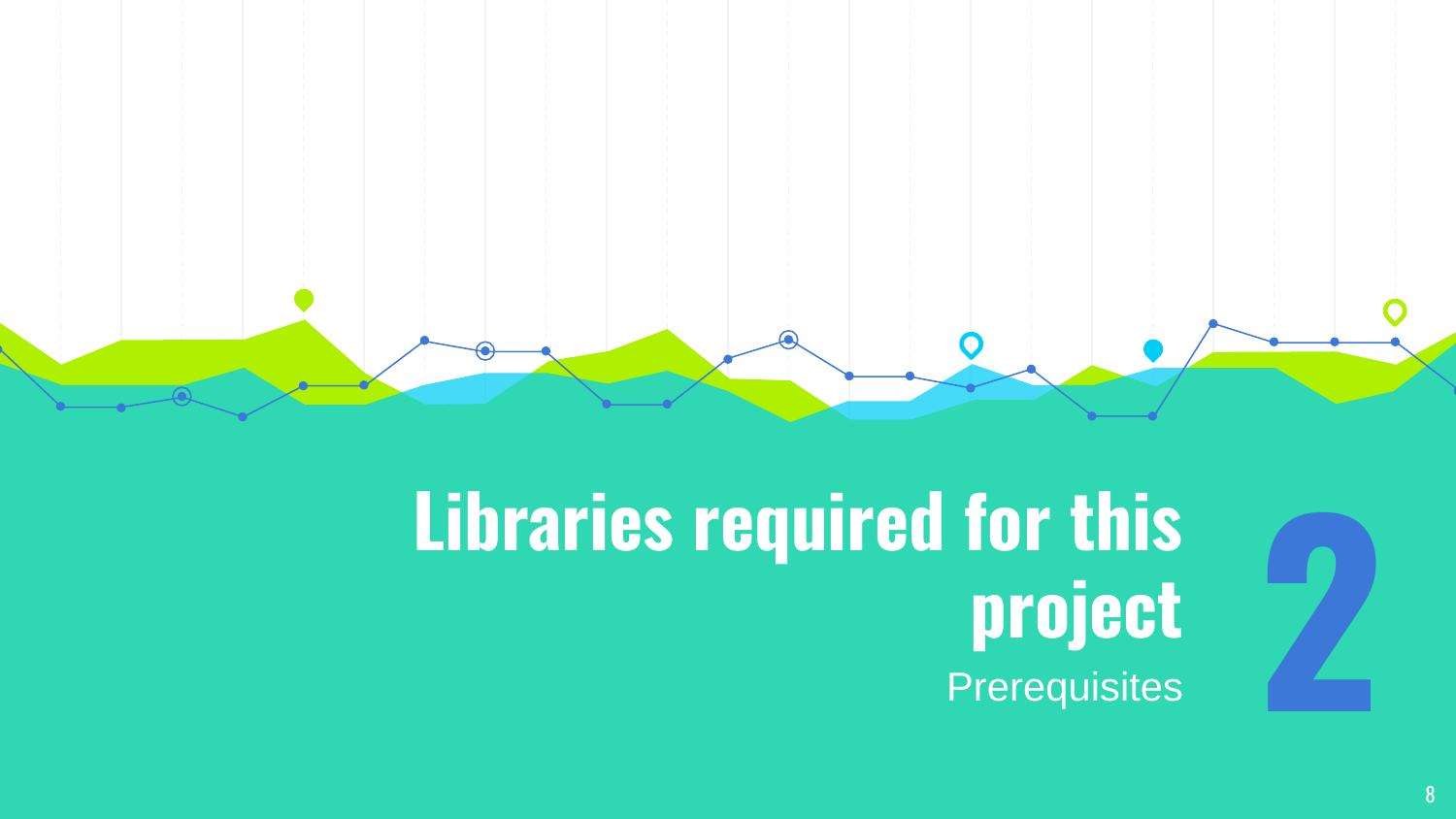

# Libraries required for this project
2
Prerequisites
8